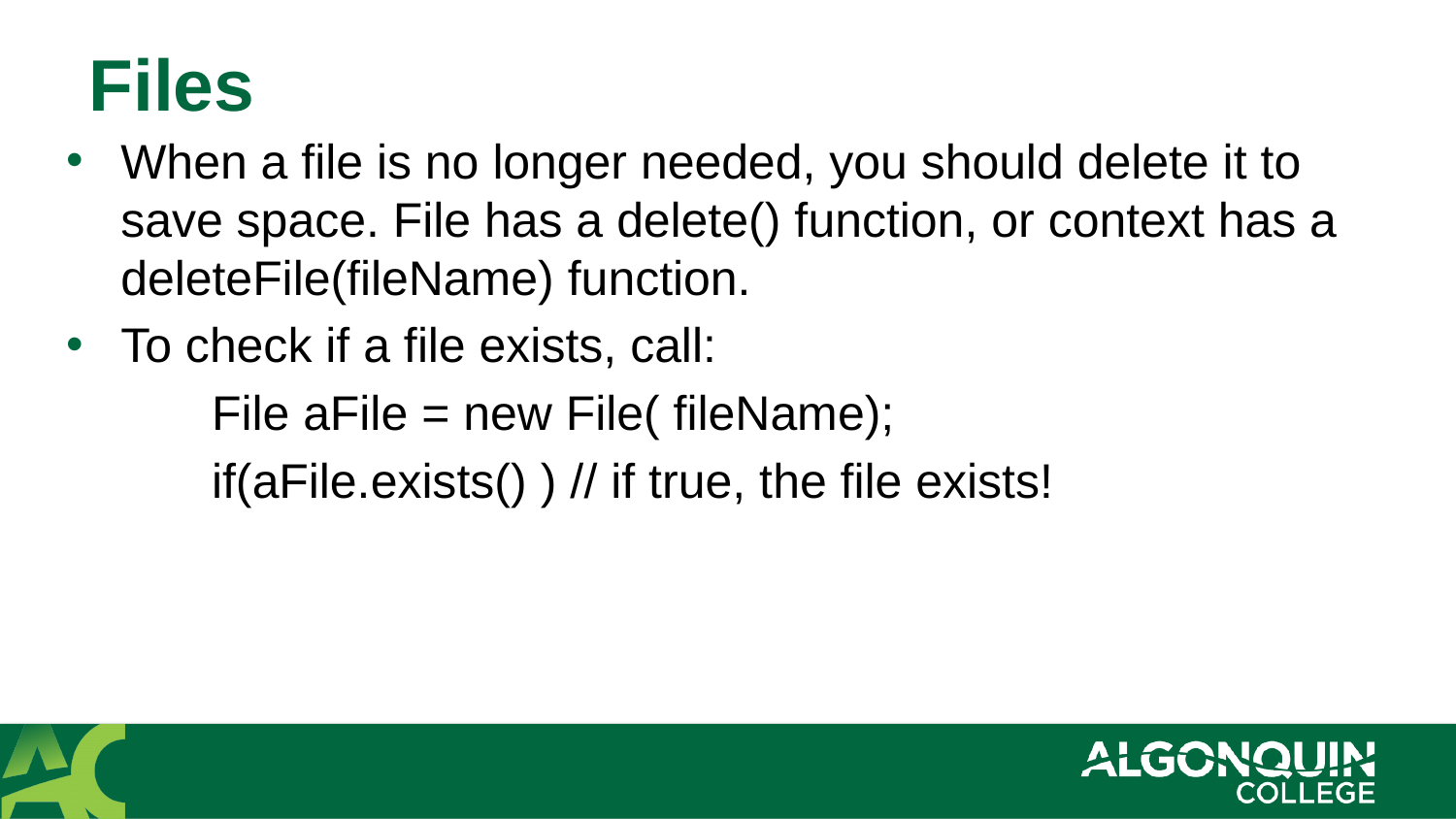

# Files
When a file is no longer needed, you should delete it to save space. File has a delete() function, or context has a deleteFile(fileName) function.
To check if a file exists, call:
	File aFile = new File( fileName);
	if(aFile.exists() ) // if true, the file exists!